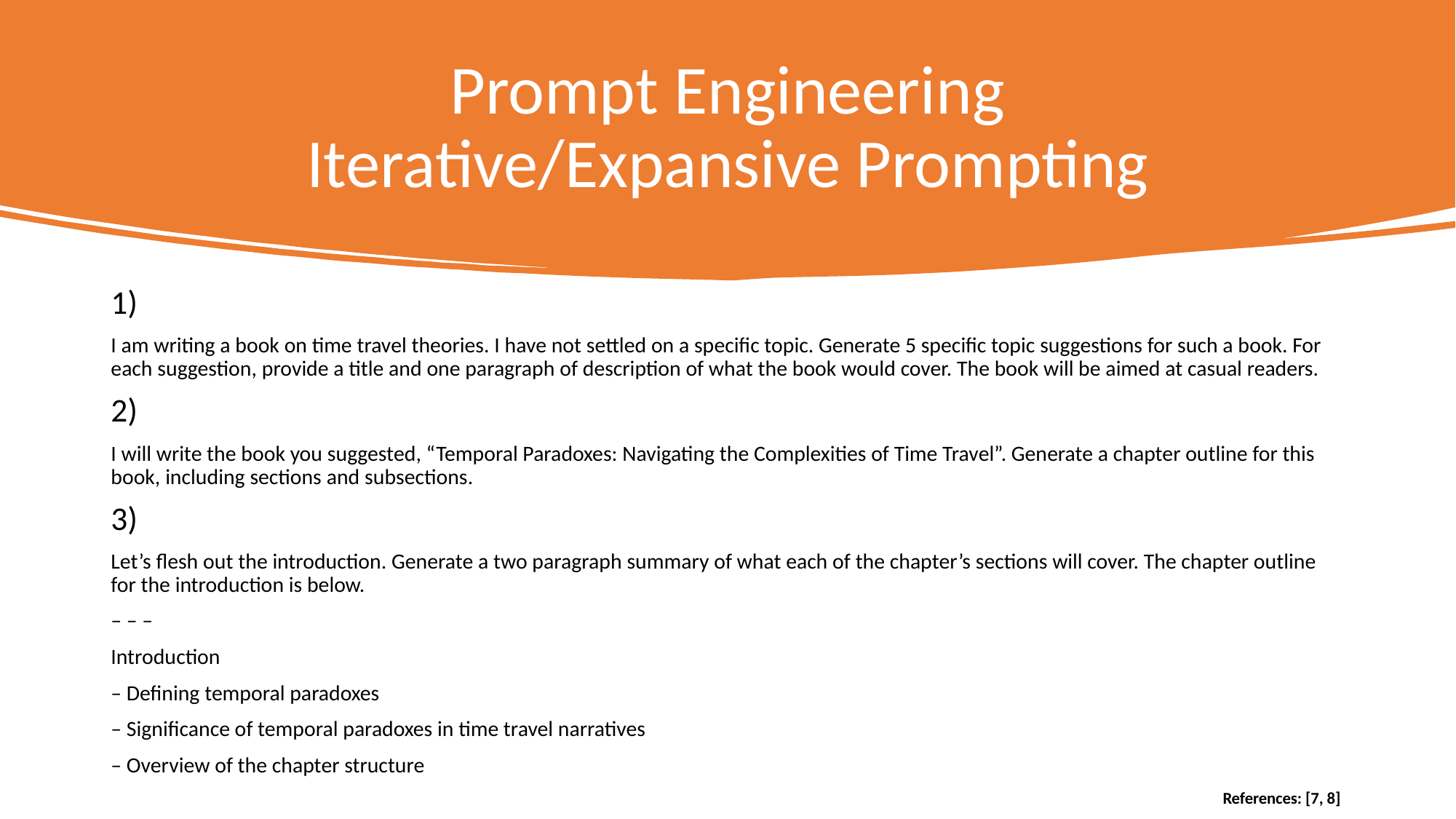

# Prompt Engineering Iterative/Expansive Prompting
1)
I am writing a book on time travel theories. I have not settled on a specific topic. Generate 5 specific topic suggestions for such a book. For each suggestion, provide a title and one paragraph of description of what the book would cover. The book will be aimed at casual readers.
2)
I will write the book you suggested, “Temporal Paradoxes: Navigating the Complexities of Time Travel”. Generate a chapter outline for this book, including sections and subsections.
3)
Let’s flesh out the introduction. Generate a two paragraph summary of what each of the chapter’s sections will cover. The chapter outline for the introduction is below.
– – –
Introduction
– Defining temporal paradoxes
– Significance of temporal paradoxes in time travel narratives
– Overview of the chapter structure
References: [7, 8]